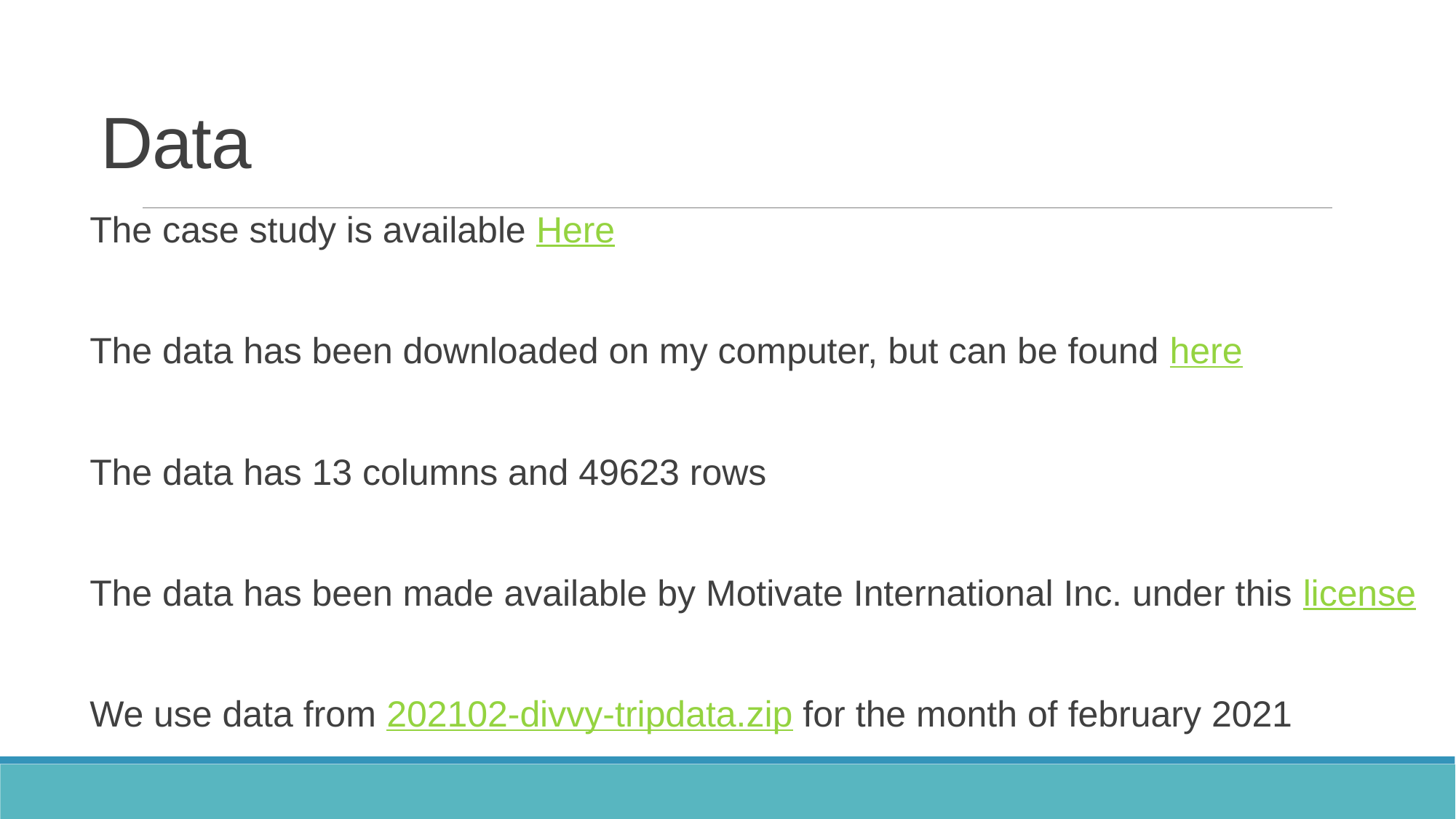

# Data
The case study is available Here

The data has been downloaded on my computer, but can be found here

The data has 13 columns and 49623 rows

The data has been made available by Motivate International Inc. under this license

We use data from 202102-divvy-tripdata.zip for the month of february 2021